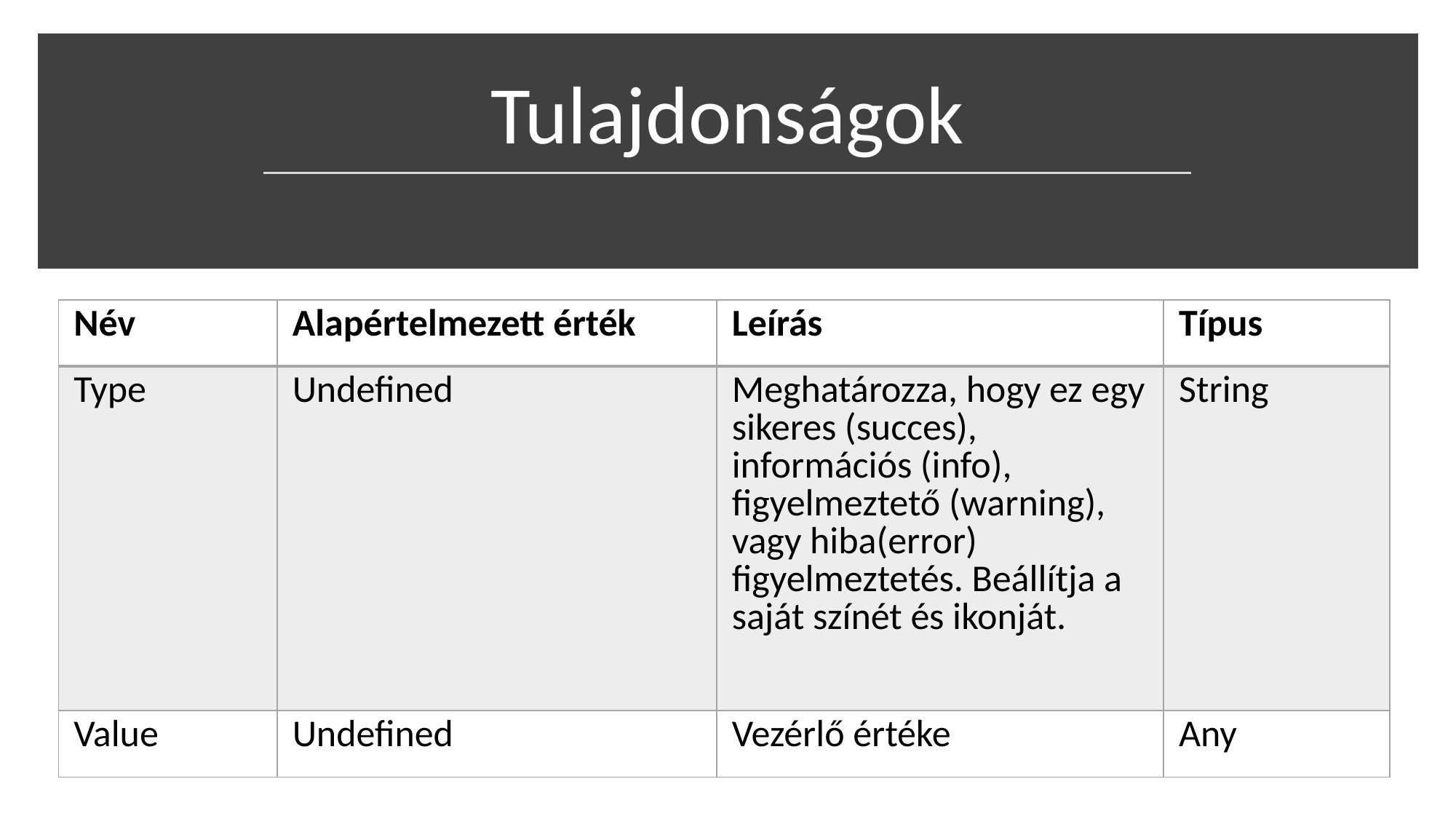

# Tulajdonságok
| Név | Alapértelmezett érték | Leírás | Típus |
| --- | --- | --- | --- |
| Type | Undefined | Meghatározza, hogy ez egy sikeres (succes), információs (info), figyelmeztető (warning), vagy hiba(error) figyelmeztetés. Beállítja a saját színét és ikonját. | String |
| Value | Undefined | Vezérlő értéke | Any |